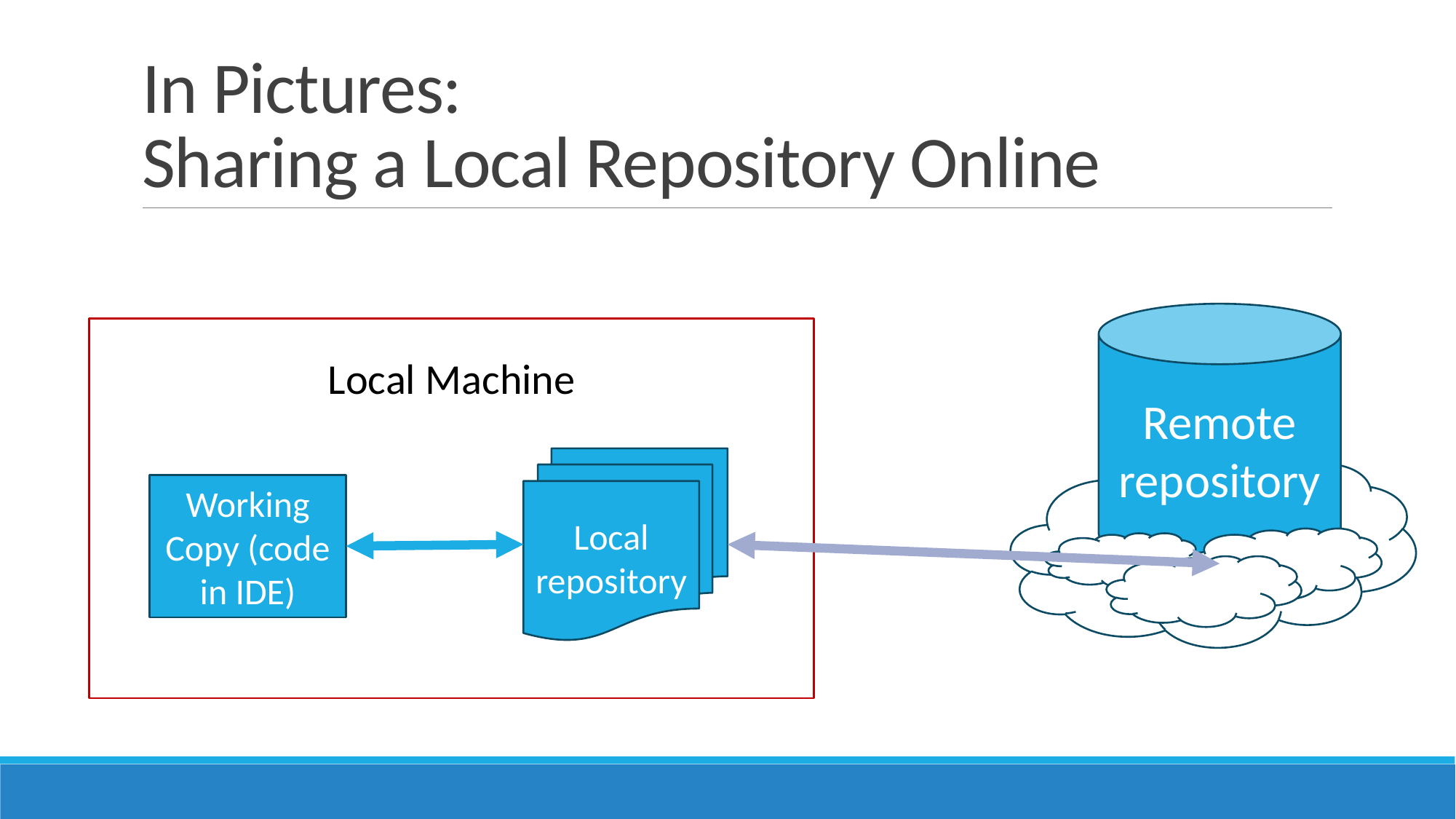

# In Pictures: Sharing a Local Repository Online
Remote repository

Local Machine
Local repository
Working Copy (code in IDE)